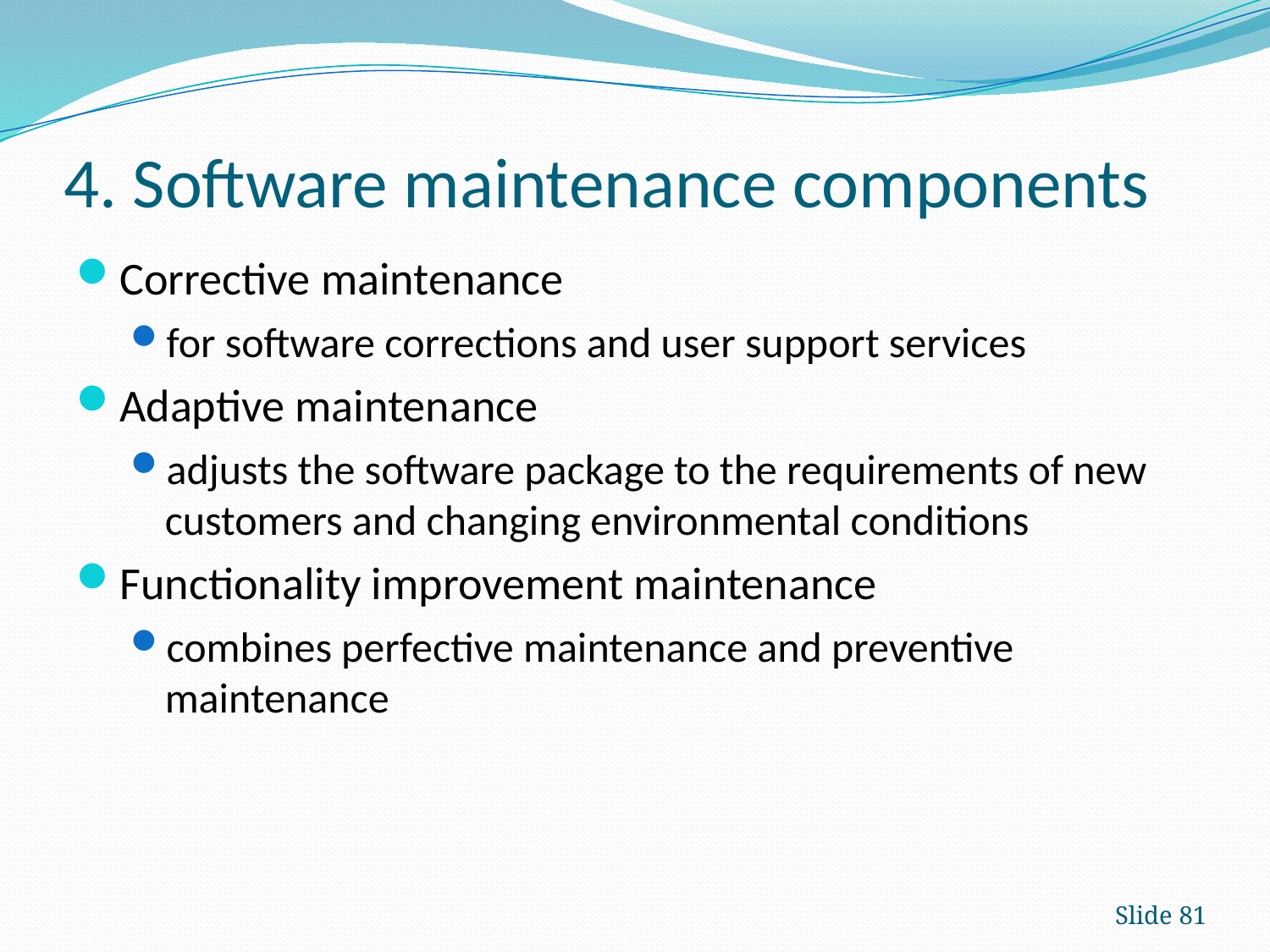

# 4. Software maintenance components
Corrective maintenance
for software corrections and user support services
Adaptive maintenance
adjusts the software package to the requirements of new customers and changing environmental conditions
Functionality improvement maintenance
combines perfective maintenance and preventive maintenance
Slide 81